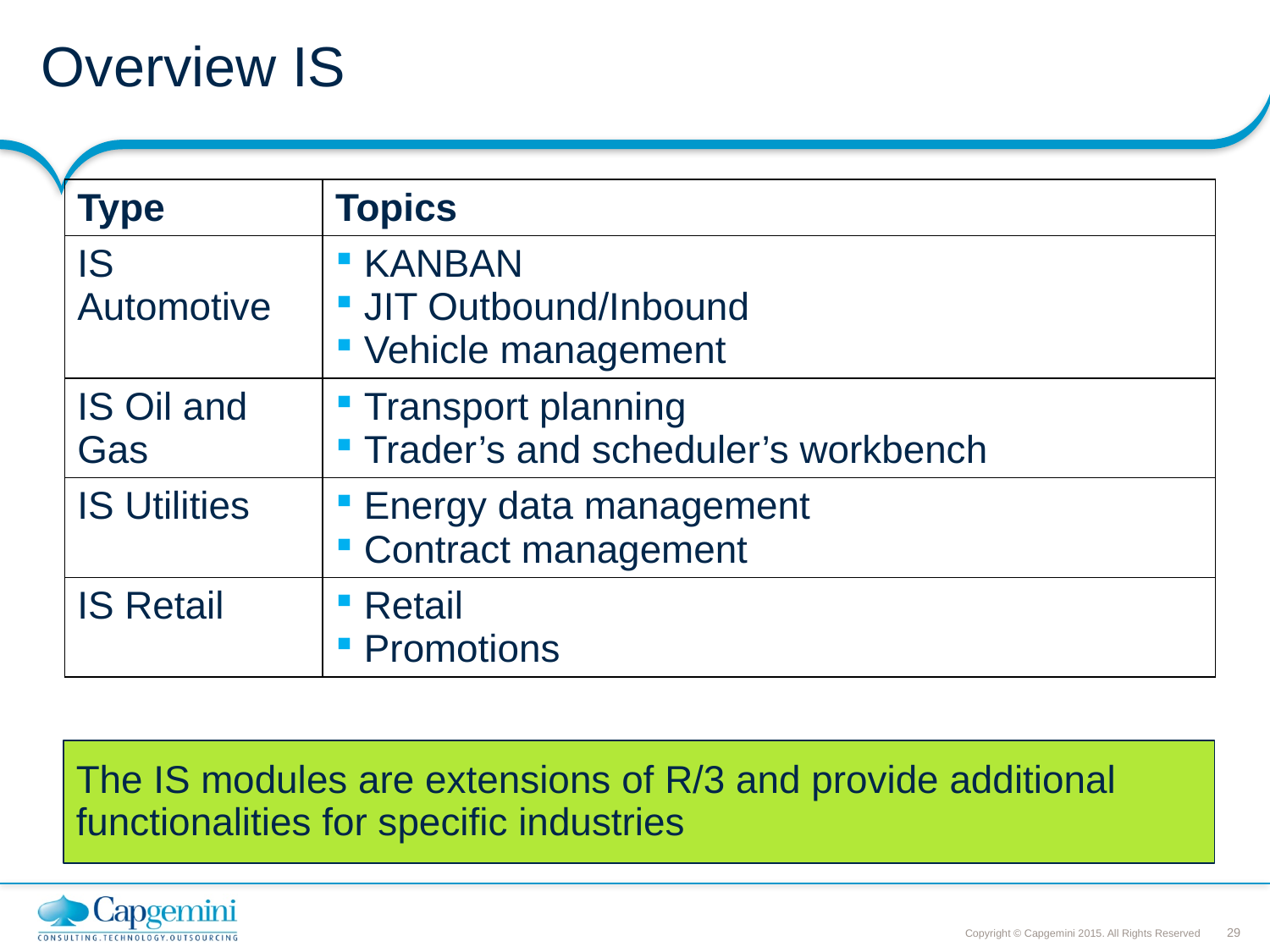

# Overview IS
| Type | Topics |
| --- | --- |
| IS Automotive | KANBAN JIT Outbound/Inbound Vehicle management |
| IS Oil and Gas | Transport planning Trader’s and scheduler’s workbench |
| IS Utilities | Energy data management Contract management |
| IS Retail | Retail Promotions |
The IS modules are extensions of R/3 and provide additional functionalities for specific industries